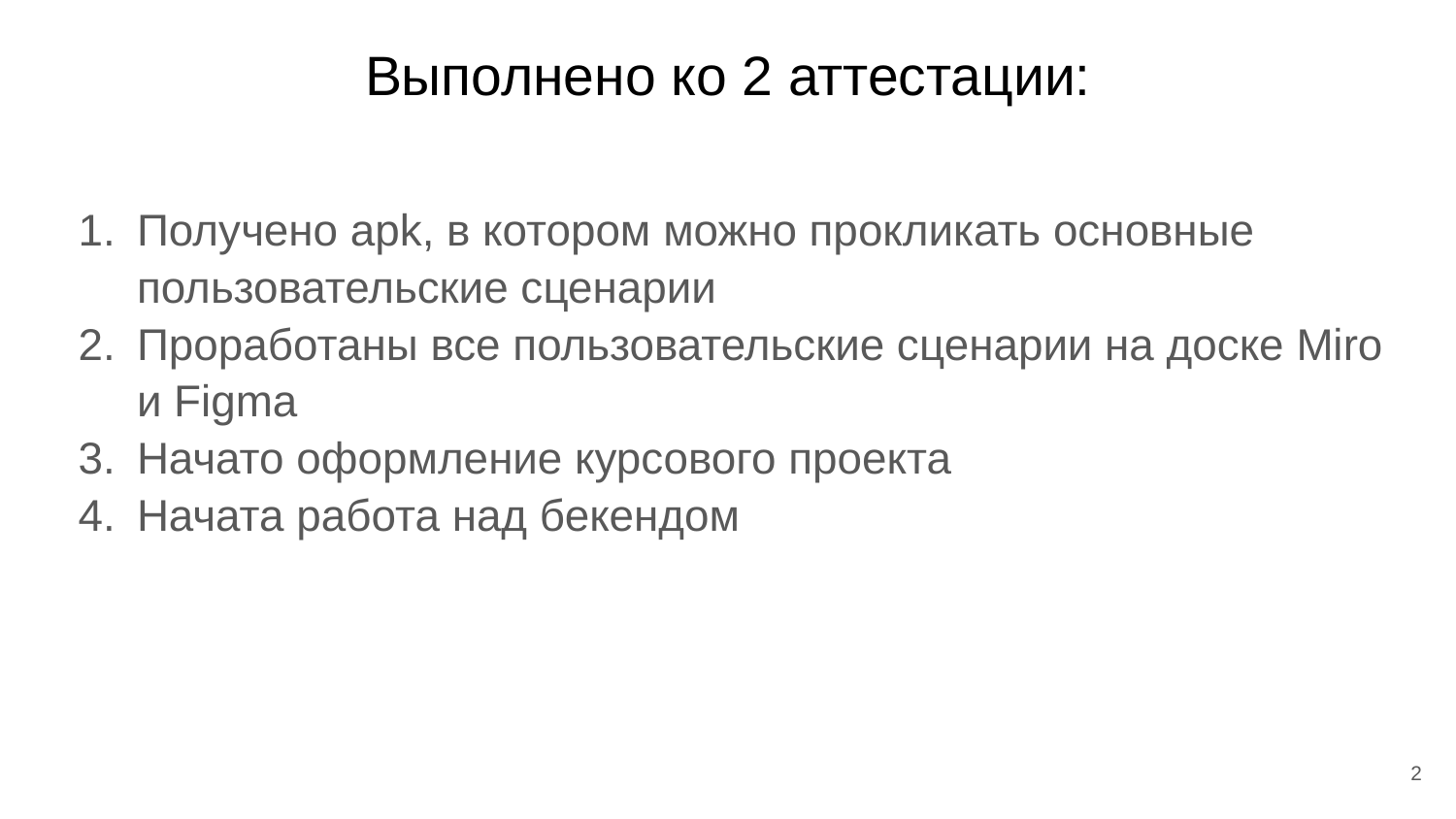

# Выполнено ко 2 аттестации:
Получено apk, в котором можно прокликать основные пользовательские сценарии
Проработаны все пользовательские сценарии на доске Miro и Figma
Начато оформление курсового проекта
Начата работа над бекендом
2